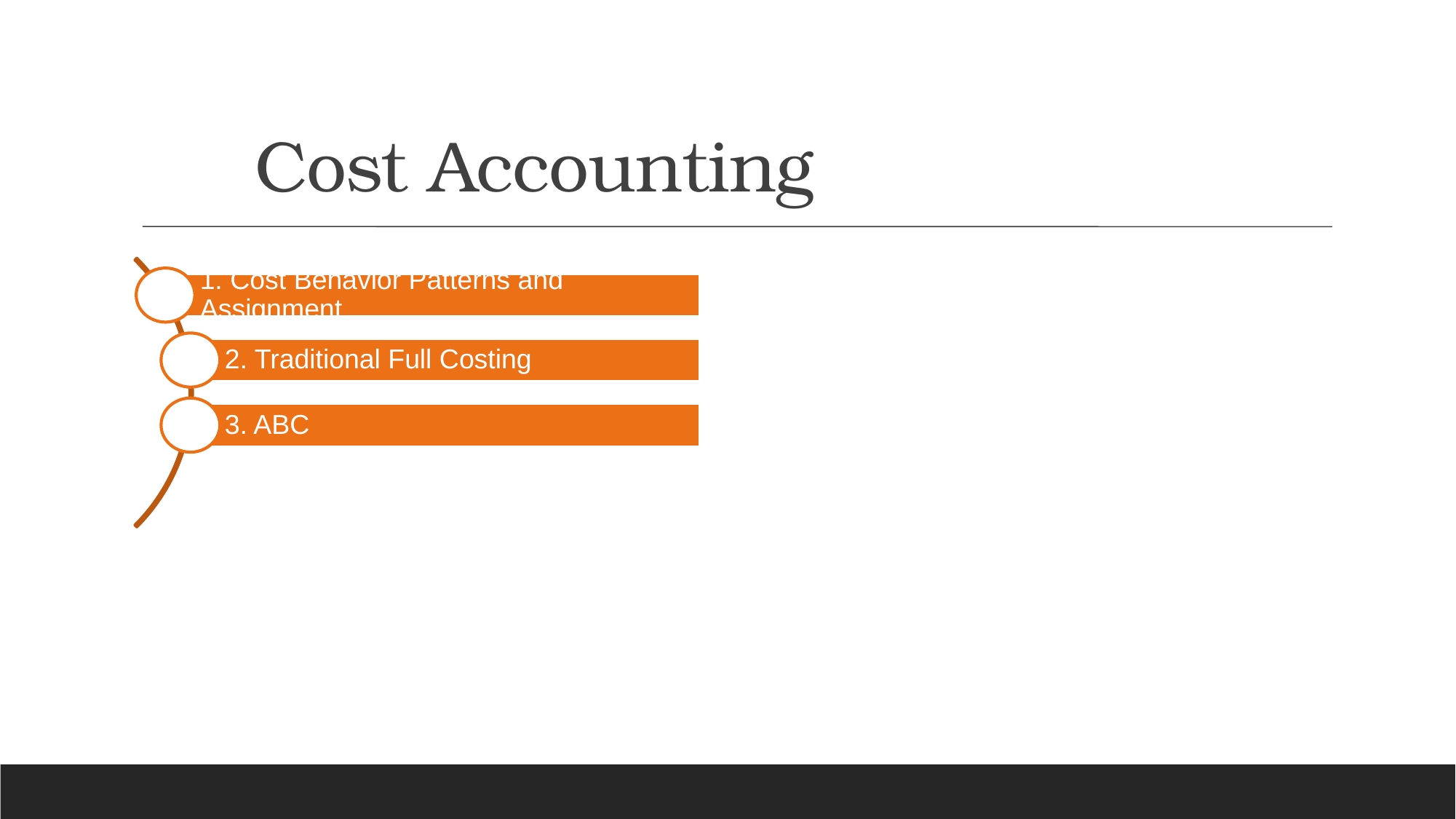

# Cost Accounting

1. Cost Behavior Patterns and Assignment

2. Traditional Full Costing

3. ABC